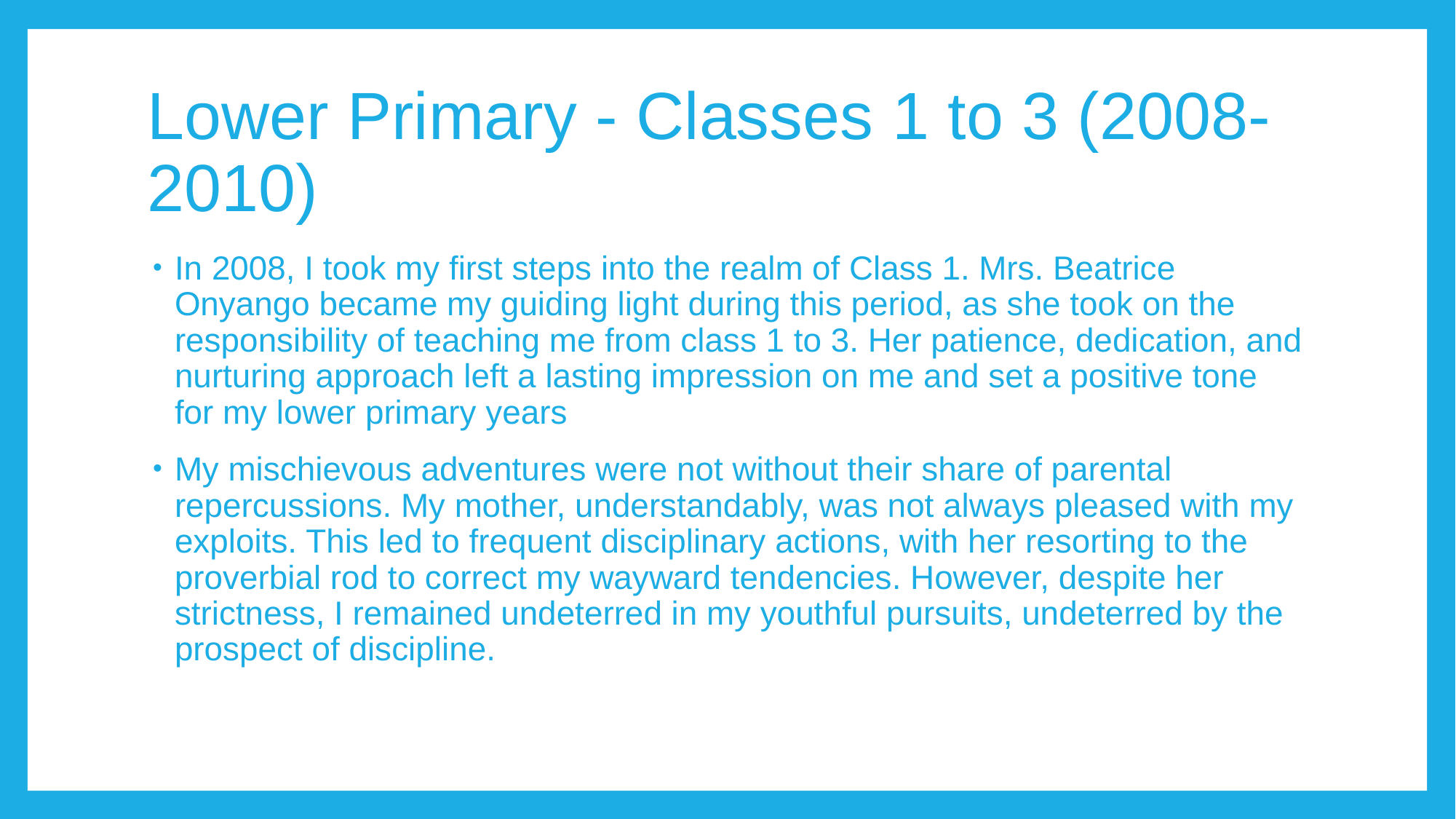

# Lower Primary - Classes 1 to 3 (2008-2010)
In 2008, I took my first steps into the realm of Class 1. Mrs. Beatrice Onyango became my guiding light during this period, as she took on the responsibility of teaching me from class 1 to 3. Her patience, dedication, and nurturing approach left a lasting impression on me and set a positive tone for my lower primary years
My mischievous adventures were not without their share of parental repercussions. My mother, understandably, was not always pleased with my exploits. This led to frequent disciplinary actions, with her resorting to the proverbial rod to correct my wayward tendencies. However, despite her strictness, I remained undeterred in my youthful pursuits, undeterred by the prospect of discipline.